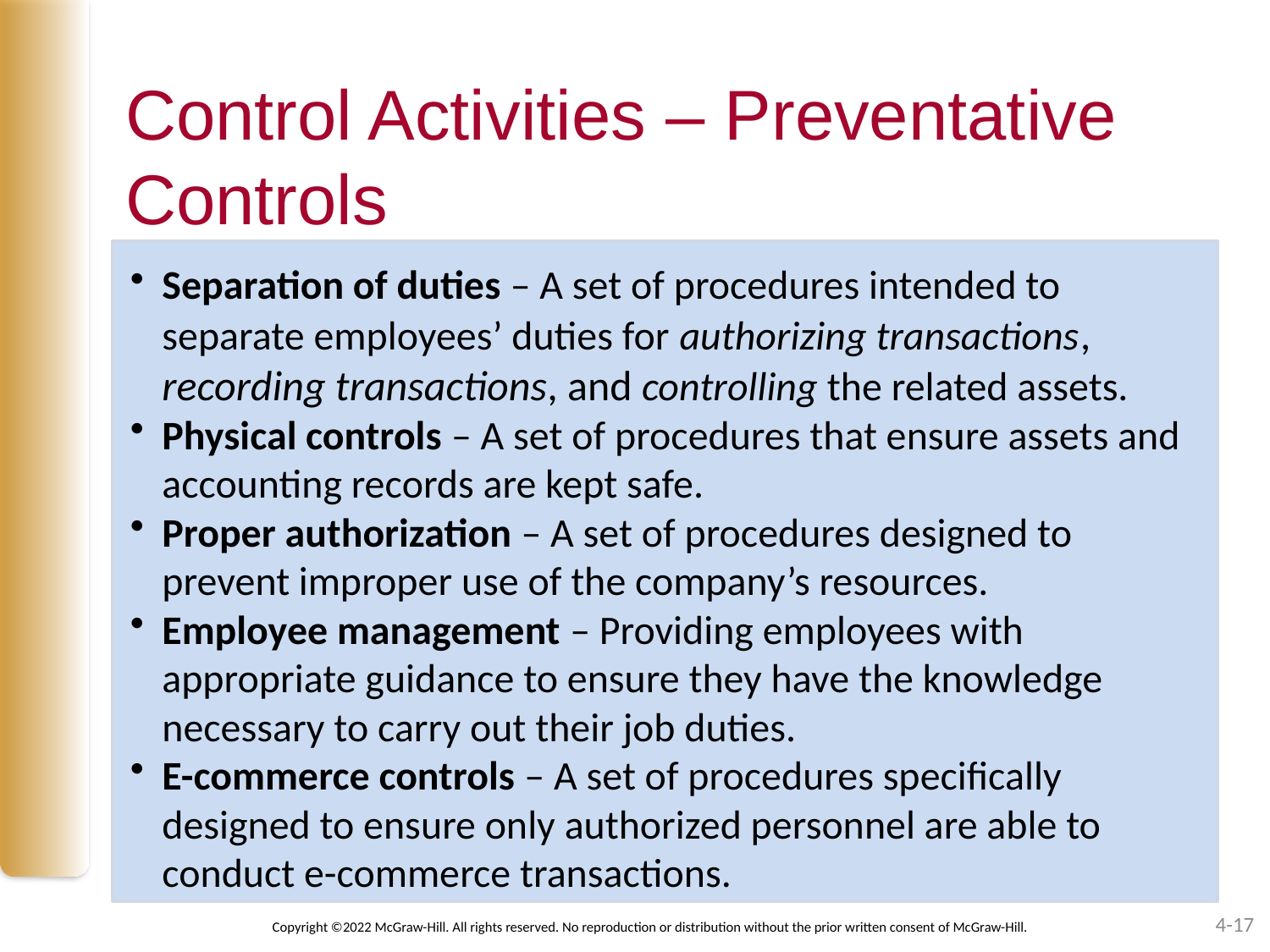

# Control Activities – Preventative Controls
Separation of duties – A set of procedures intended to separate employees’ duties for authorizing transactions, recording transactions, and controlling the related assets.
Physical controls – A set of procedures that ensure assets and accounting records are kept safe.
Proper authorization – A set of procedures designed to prevent improper use of the company’s resources.
Employee management – Providing employees with appropriate guidance to ensure they have the knowledge necessary to carry out their job duties.
E-commerce controls – A set of procedures specifically designed to ensure only authorized personnel are able to conduct e-commerce transactions.
4-17
Copyright ©2022 McGraw-Hill. All rights reserved. No reproduction or distribution without the prior written consent of McGraw-Hill.